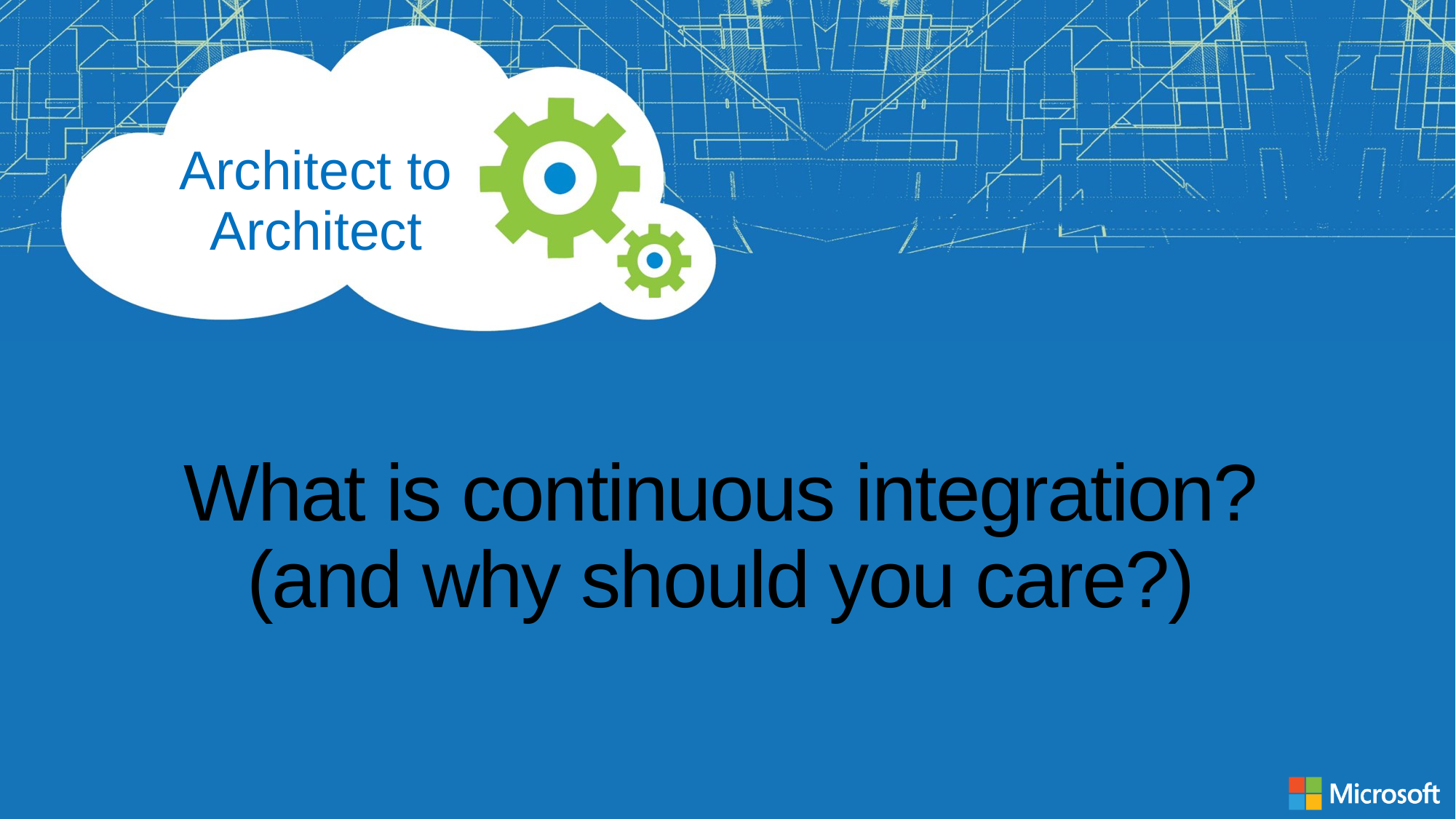

# What is continuous integration? (and why should you care?)